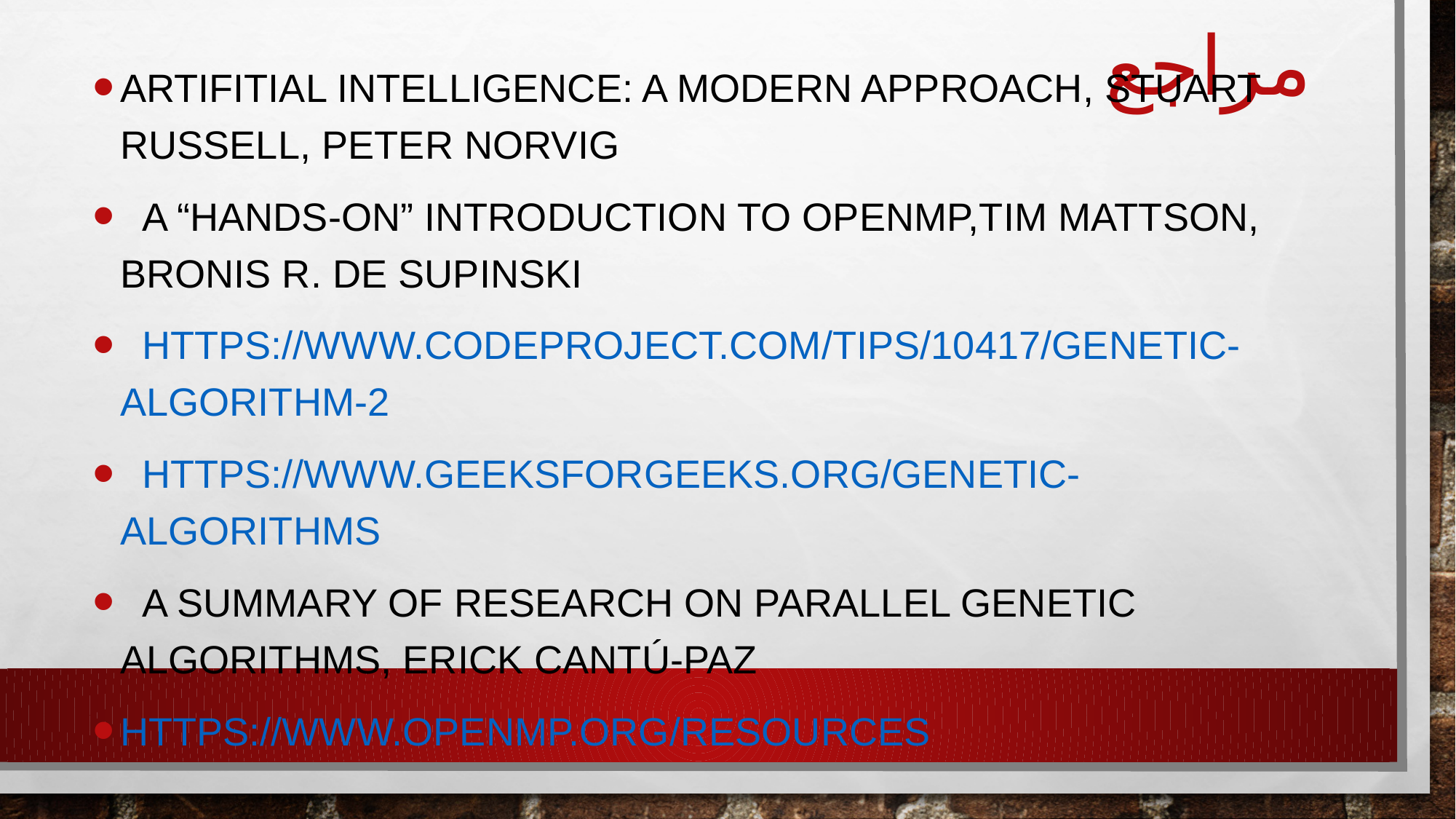

# مراجع
Artifitial Intelligence: A modern approach, Stuart Russell, Peter Norvig
  A “Hands-on” introduction to OpenMP,Tim Mattson, Bronis R. de Supinski
  https://www.codeproject.com/Tips/10417/Genetic-Algorithm-2
  https://www.geeksforgeeks.org/genetic-algorithms
  A Summary of Research on Parallel Genetic Algorithms, Erick Cantú-Paz
https://www.openmp.org/resources